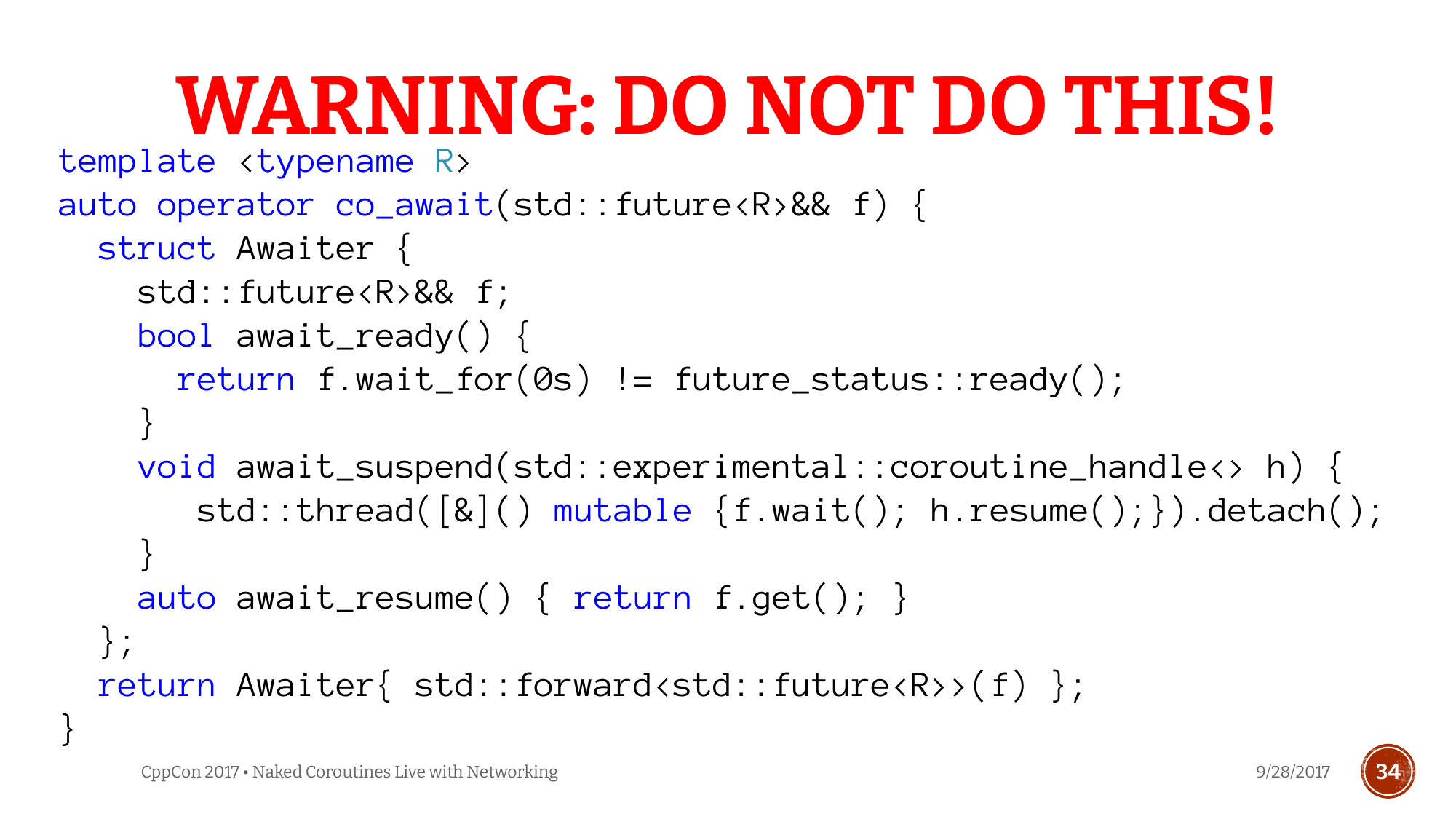

# WARNING: Do not do this!
template <typename R>
auto operator co_await(std::future<R>&& f) {
  struct Awaiter {
    std::future<R>&& f;
    bool await_ready() {
      return f.wait_for(0s) != future_status::ready();
    }
    void await_suspend(std::experimental::coroutine_handle<> h) {
       std::thread([&]() mutable {f.wait(); h.resume();}).detach();
    }
    auto await_resume() { return f.get(); }
  };
  return Awaiter{ std::forward<std::future<R>>(f) };
}
CppCon 2017 • Naked Coroutines Live with Networking
9/28/2017
34